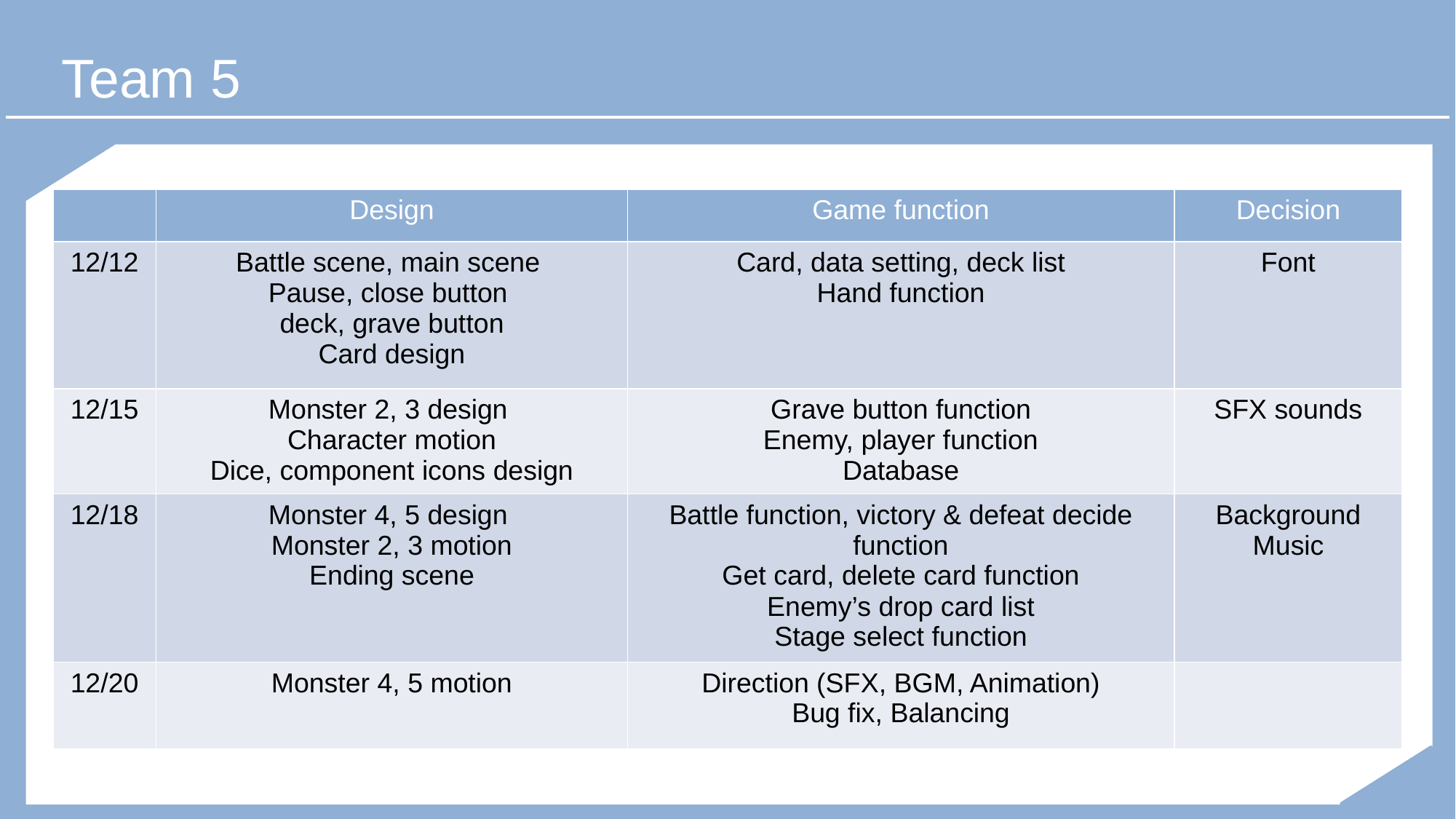

Team 5

|  | Design | Game function | Decision |
| --- | --- | --- | --- |
| 12/12 | Battle scene, main scene Pause, close button deck, grave button Card design | Card, data setting, deck list Hand function | Font |
| 12/15 | Monster 2, 3 design Character motion Dice, component icons design | Grave button function Enemy, player function Database | SFX sounds |
| 12/18 | Monster 4, 5 design Monster 2, 3 motion Ending scene | Battle function, victory & defeat decide function Get card, delete card function Enemy’s drop card list Stage select function | Background Music |
| 12/20 | Monster 4, 5 motion | Direction (SFX, BGM, Animation) Bug fix, Balancing |  |